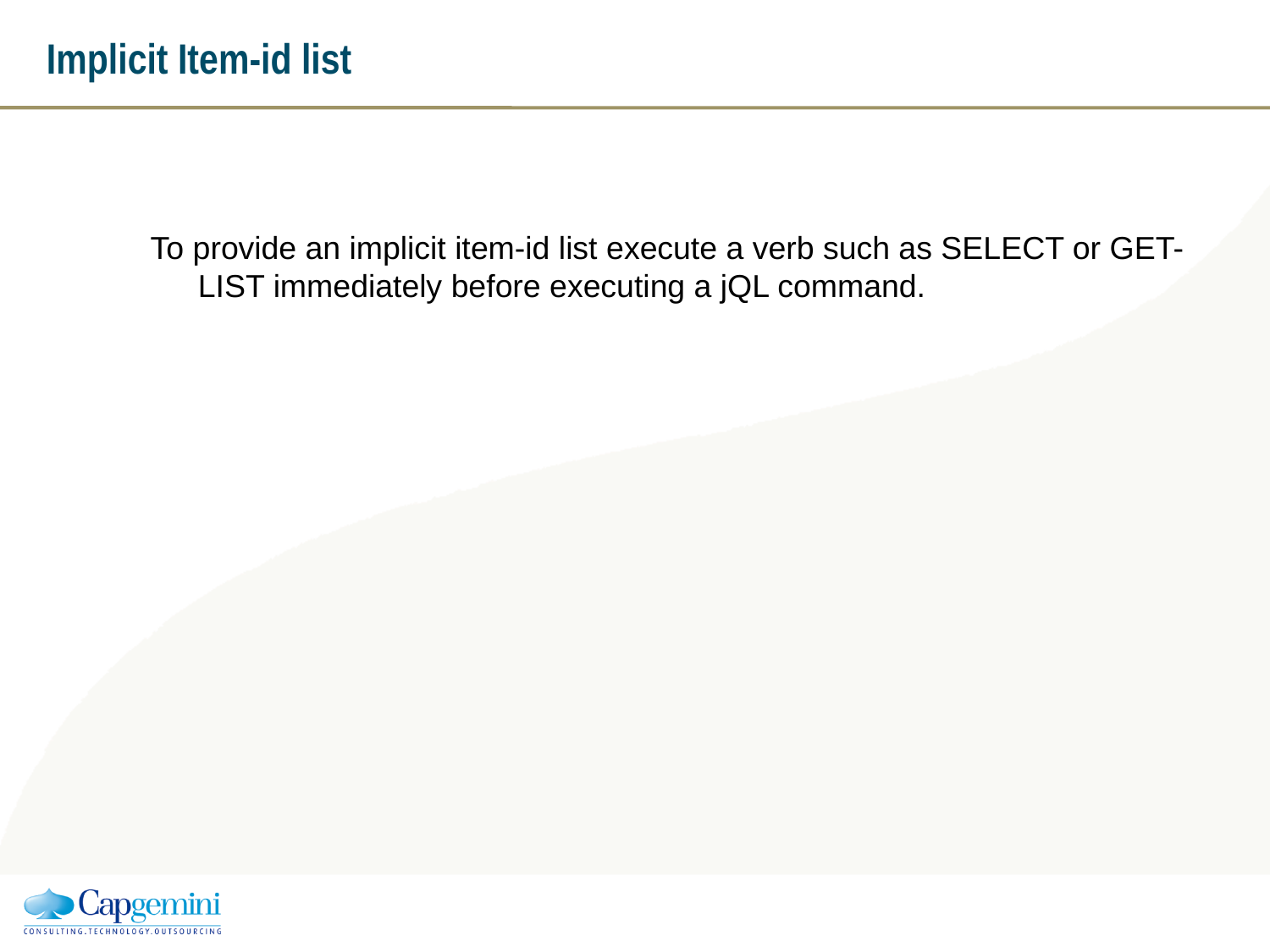

# Implicit Item-id list
To provide an implicit item-id list execute a verb such as SELECT or GET-LIST immediately before executing a jQL command.